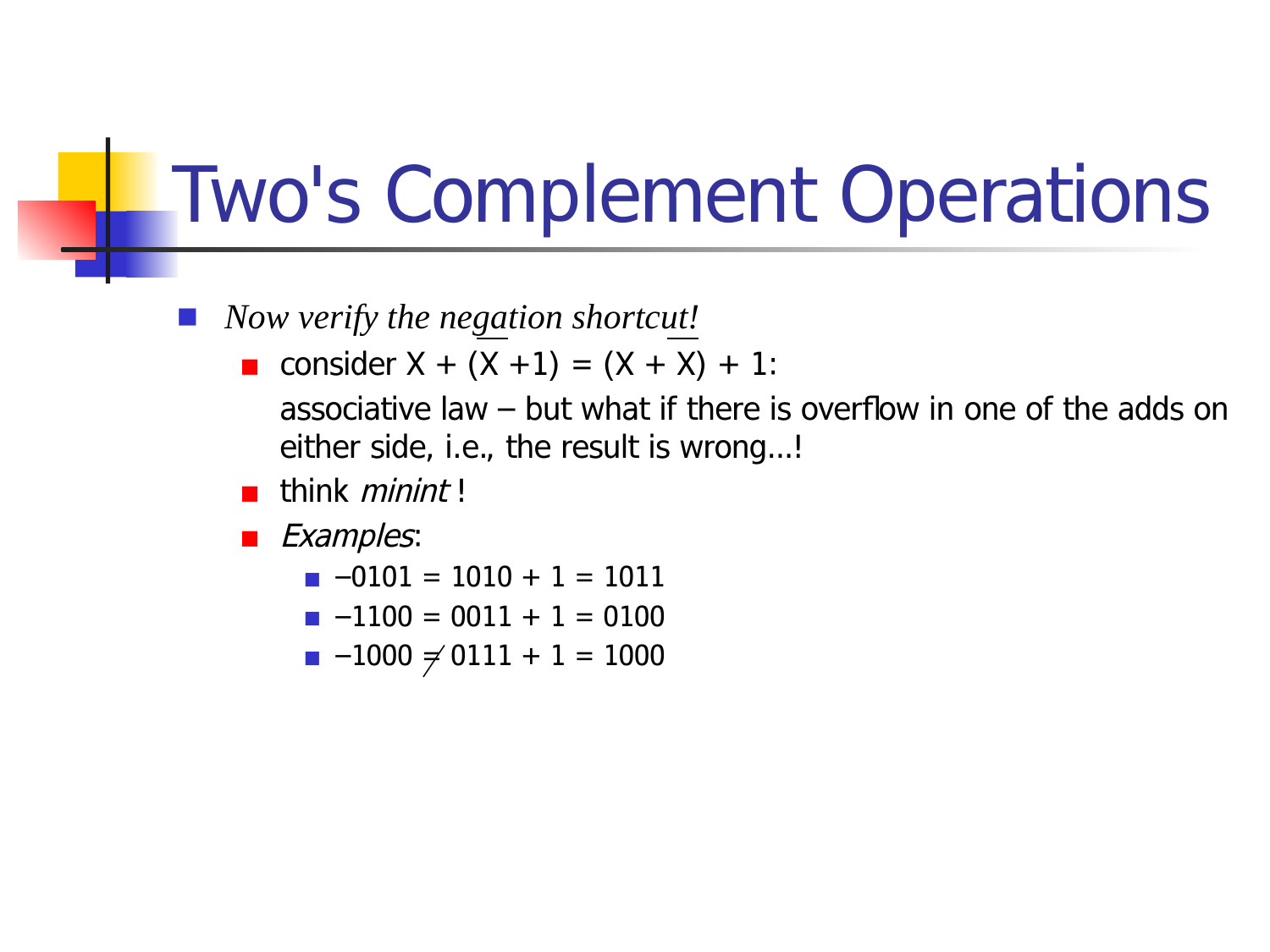

# Two's Complement Operations
Now verify the negation shortcut!
consider X + (X +1) = (X + X) + 1:
    associative law – but what if there is overflow in one of the adds on either side, i.e., the result is wrong…!
think minint !
Examples:
–0101 = 1010 + 1 = 1011
–1100 = 0011 + 1 = 0100
–1000 = 0111 + 1 = 1000